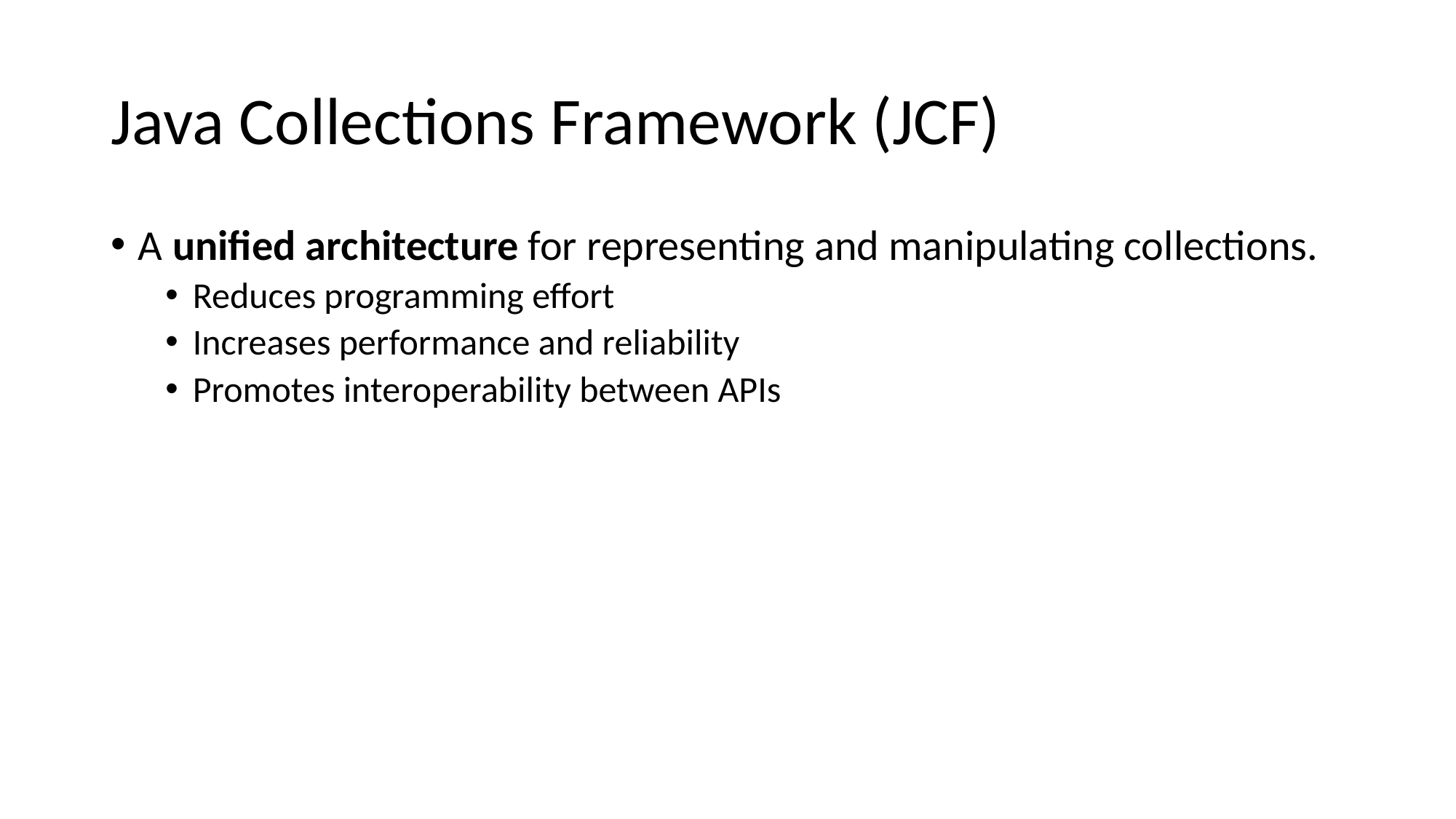

# Java Collections Framework (JCF)
A unified architecture for representing and manipulating collections.
Reduces programming effort
Increases performance and reliability
Promotes interoperability between APIs